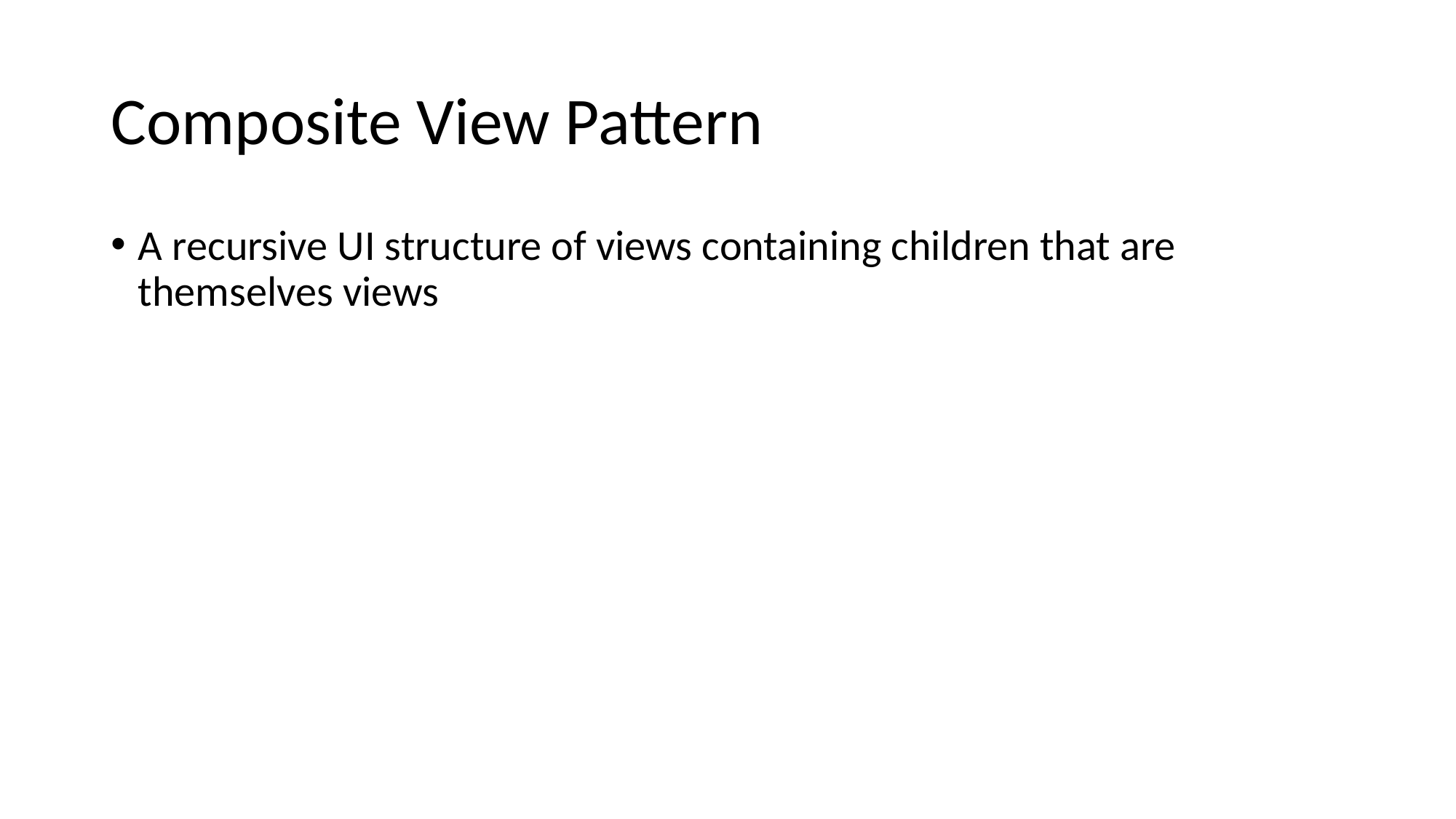

# Composite View Pattern
A recursive UI structure of views containing children that are themselves views